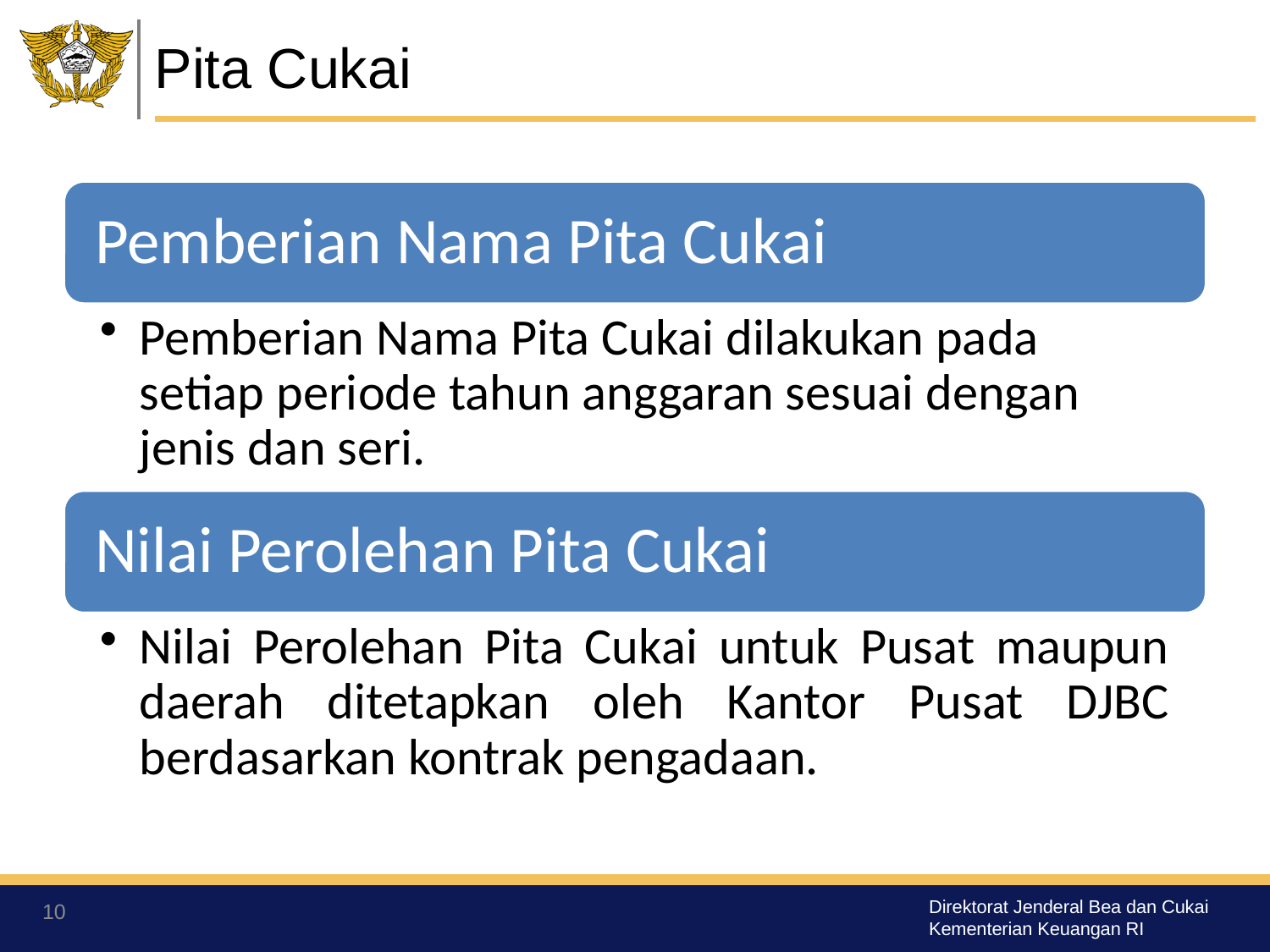

# Pita Cukai
Pemberian Nama Pita Cukai
Pemberian Nama Pita Cukai dilakukan pada setiap periode tahun anggaran sesuai dengan jenis dan seri.
Nilai Perolehan Pita Cukai
Nilai Perolehan Pita Cukai untuk Pusat maupun daerah ditetapkan oleh Kantor Pusat DJBC berdasarkan kontrak pengadaan.